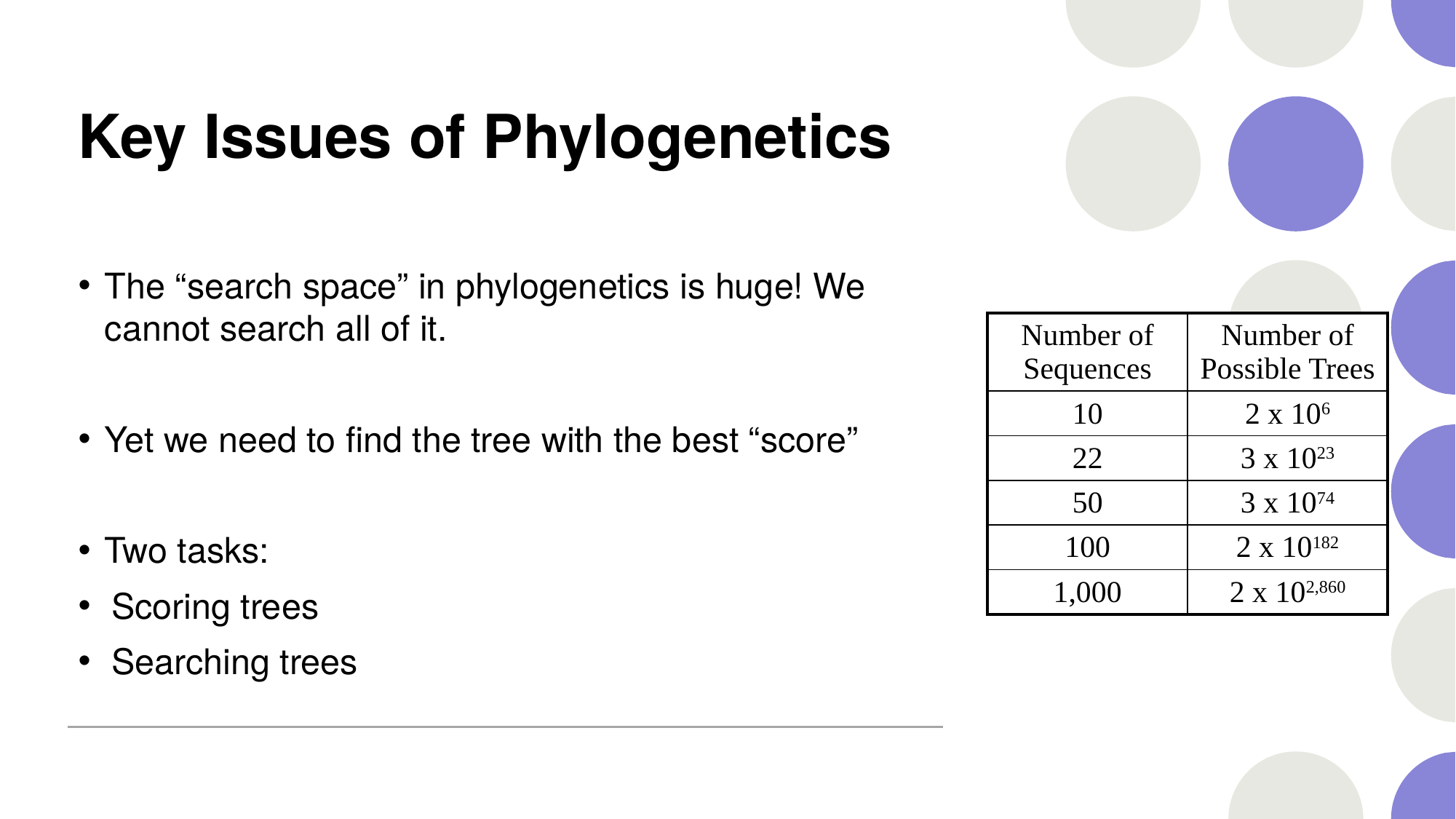

# Key Issues of Phylogenetics
The “search space” in phylogenetics is huge! We cannot search all of it.

Yet we need to find the tree with the best “score”

Two tasks:
Scoring trees
Searching trees
| Number of Sequences | Number of Possible Trees |
| --- | --- |
| 10 | 2 x 106 |
| 22 | 3 x 1023 |
| 50 | 3 x 1074 |
| 100 | 2 x 10182 |
| 1,000 | 2 x 102,860 |